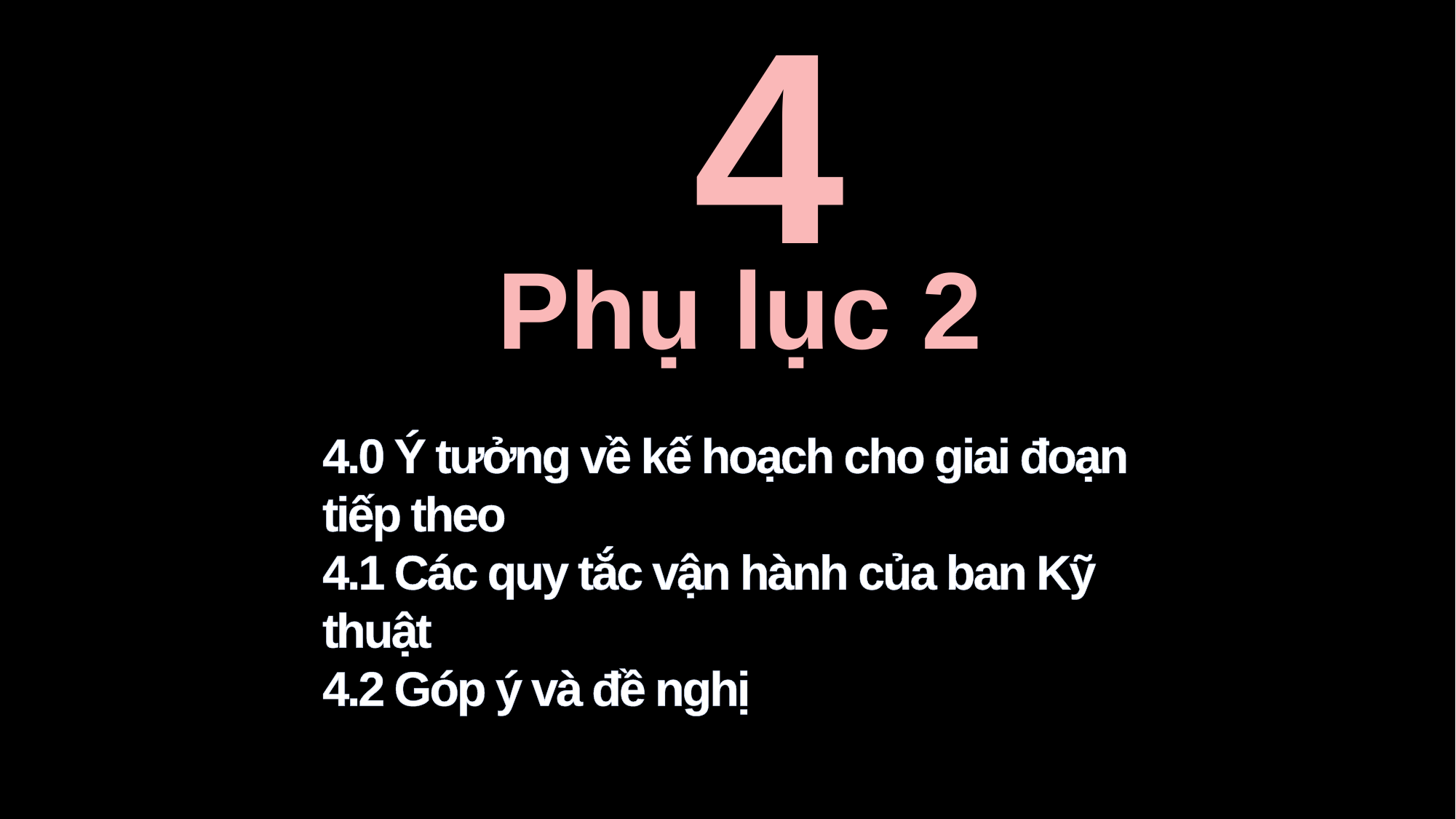

4
# Phụ lục 2
4.0 Ý tưởng về kế hoạch cho giai đoạn tiếp theo
4.1 Các quy tắc vận hành của ban Kỹ thuật
4.2 Góp ý và đề nghị